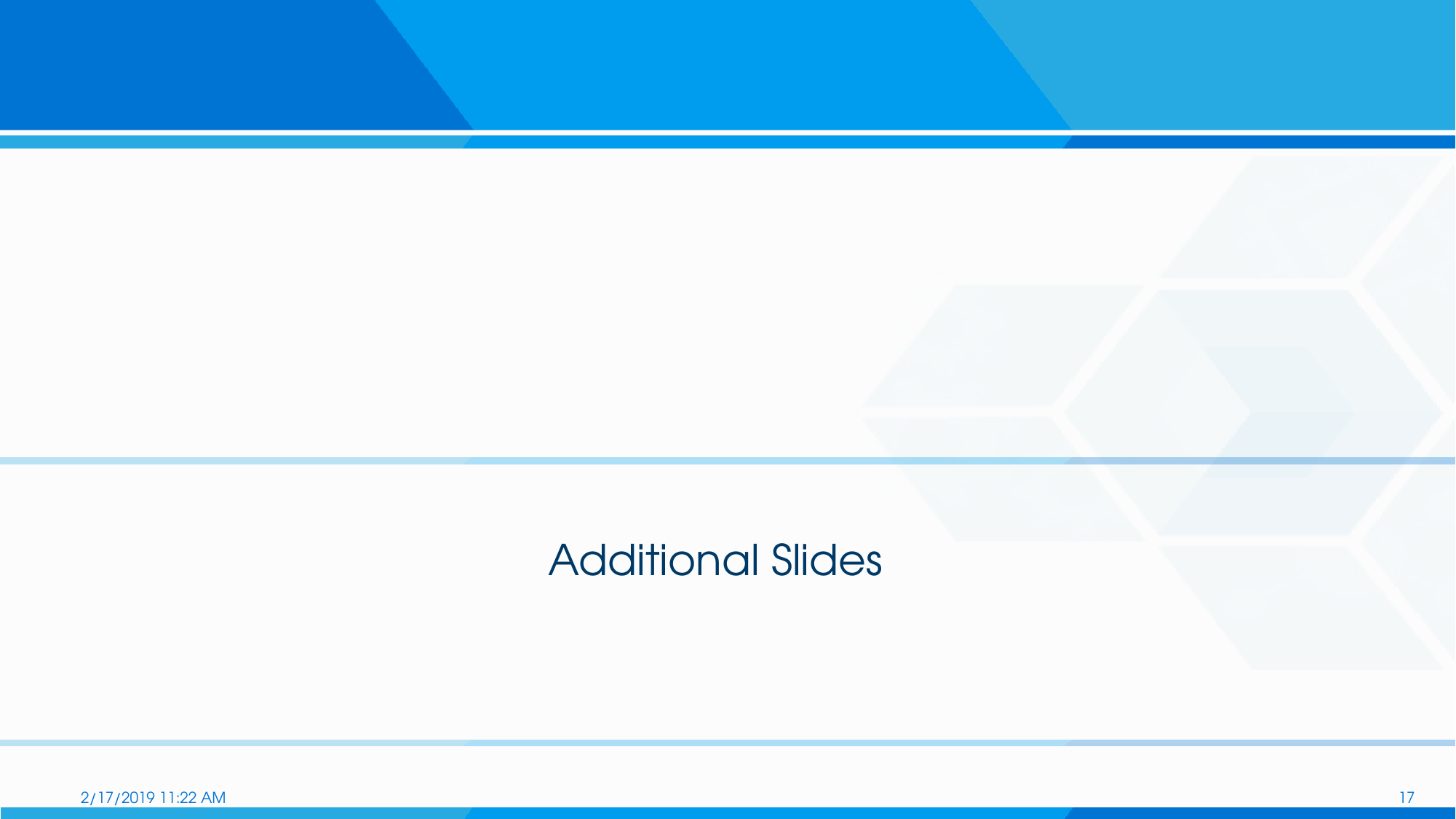

# Additional Slides

2/17/2019 11:22 AM
17